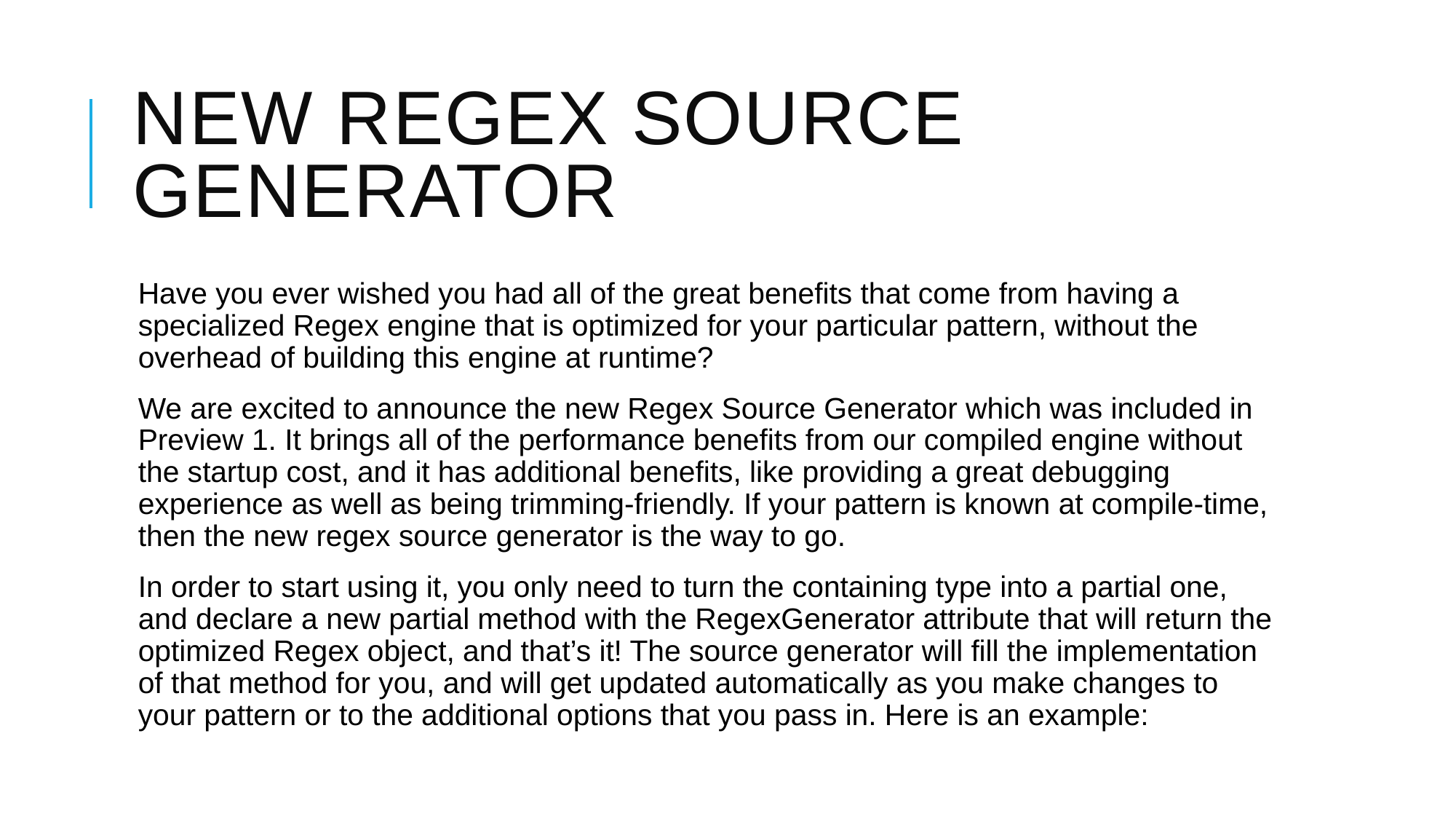

# new Regex Source Generator
Have you ever wished you had all of the great benefits that come from having a specialized Regex engine that is optimized for your particular pattern, without the overhead of building this engine at runtime?
We are excited to announce the new Regex Source Generator which was included in Preview 1. It brings all of the performance benefits from our compiled engine without the startup cost, and it has additional benefits, like providing a great debugging experience as well as being trimming-friendly. If your pattern is known at compile-time, then the new regex source generator is the way to go.
In order to start using it, you only need to turn the containing type into a partial one, and declare a new partial method with the RegexGenerator attribute that will return the optimized Regex object, and that’s it! The source generator will fill the implementation of that method for you, and will get updated automatically as you make changes to your pattern or to the additional options that you pass in. Here is an example: